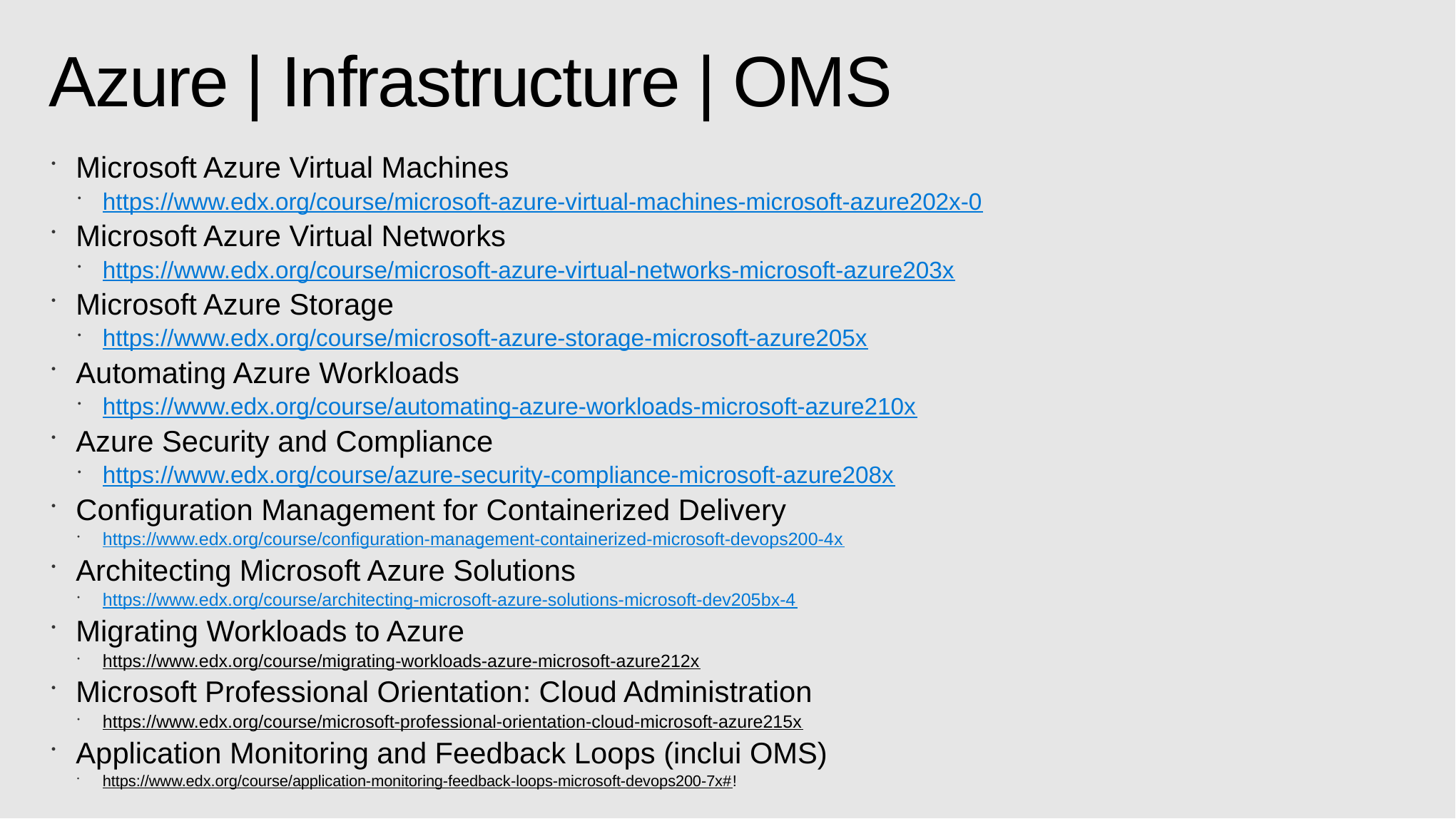

# Azure | Infrastructure | OMS
Microsoft Azure Virtual Machines
https://www.edx.org/course/microsoft-azure-virtual-machines-microsoft-azure202x-0
Microsoft Azure Virtual Networks
https://www.edx.org/course/microsoft-azure-virtual-networks-microsoft-azure203x
Microsoft Azure Storage
https://www.edx.org/course/microsoft-azure-storage-microsoft-azure205x
Automating Azure Workloads
https://www.edx.org/course/automating-azure-workloads-microsoft-azure210x
Azure Security and Compliance
https://www.edx.org/course/azure-security-compliance-microsoft-azure208x
Configuration Management for Containerized Delivery
https://www.edx.org/course/configuration-management-containerized-microsoft-devops200-4x
Architecting Microsoft Azure Solutions
https://www.edx.org/course/architecting-microsoft-azure-solutions-microsoft-dev205bx-4
Migrating Workloads to Azure
https://www.edx.org/course/migrating-workloads-azure-microsoft-azure212x
Microsoft Professional Orientation: Cloud Administration
https://www.edx.org/course/microsoft-professional-orientation-cloud-microsoft-azure215x
Application Monitoring and Feedback Loops (inclui OMS)
https://www.edx.org/course/application-monitoring-feedback-loops-microsoft-devops200-7x#!